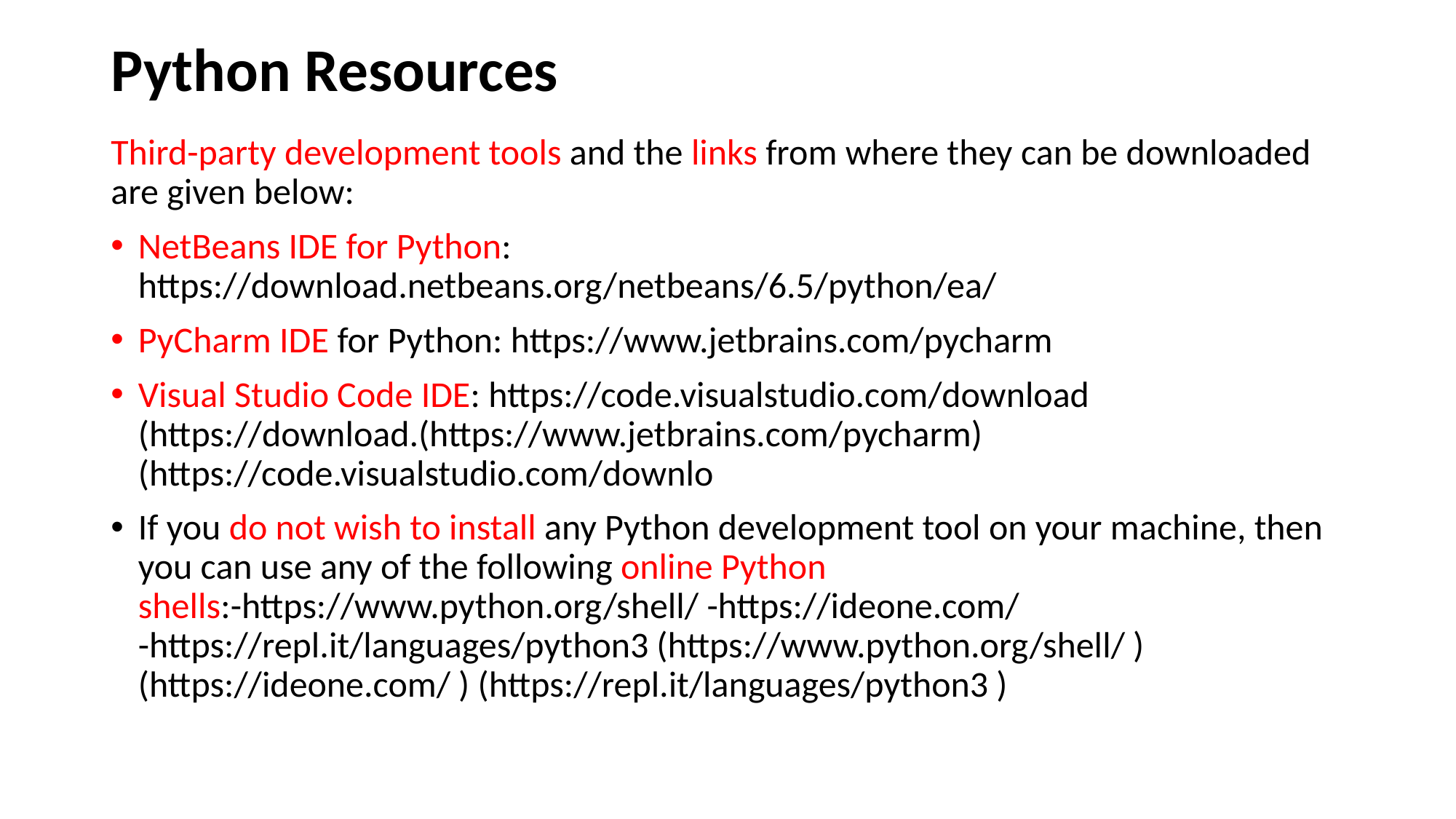

# Python Resources
Third-party development tools and the links from where they can be downloaded are given below:
NetBeans IDE for Python: https://download.netbeans.org/netbeans/6.5/python/ea/
PyCharm IDE for Python: https://www.jetbrains.com/pycharm
Visual Studio Code IDE: https://code.visualstudio.com/download (https://download.(https://www.jetbrains.com/pycharm) (https://code.visualstudio.com/downlo
If you do not wish to install any Python development tool on your machine, then you can use any of the following online Python shells:-https://www.python.org/shell/ -https://ideone.com/ -https://repl.it/languages/python3 (https://www.python.org/shell/ ) (https://ideone.com/ ) (https://repl.it/languages/python3 )